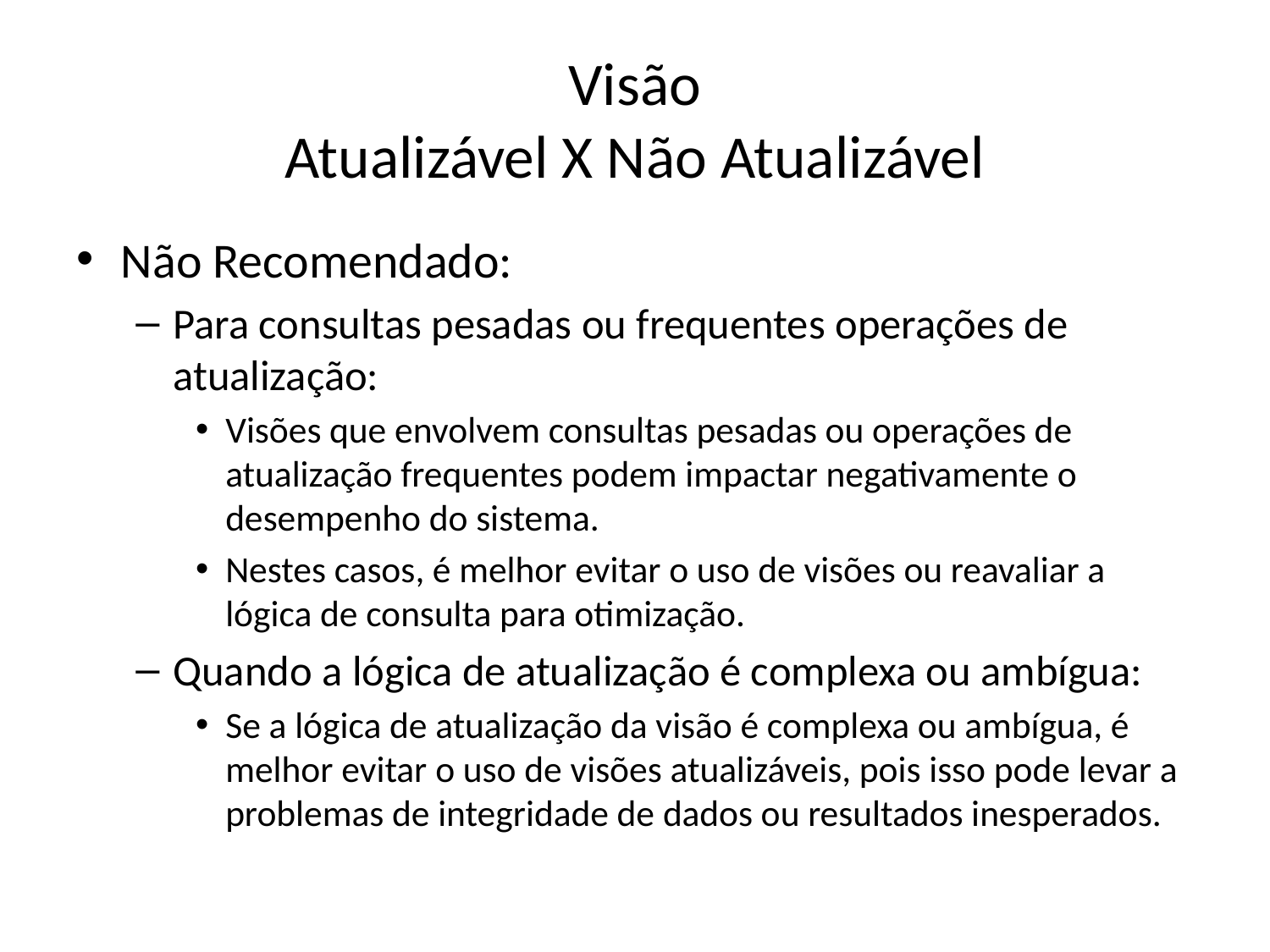

# Visão Atualizável X Não Atualizável
Não Recomendado:
Para consultas pesadas ou frequentes operações de atualização:
Visões que envolvem consultas pesadas ou operações de atualização frequentes podem impactar negativamente o desempenho do sistema.
Nestes casos, é melhor evitar o uso de visões ou reavaliar a lógica de consulta para otimização.
Quando a lógica de atualização é complexa ou ambígua:
Se a lógica de atualização da visão é complexa ou ambígua, é melhor evitar o uso de visões atualizáveis, pois isso pode levar a problemas de integridade de dados ou resultados inesperados.